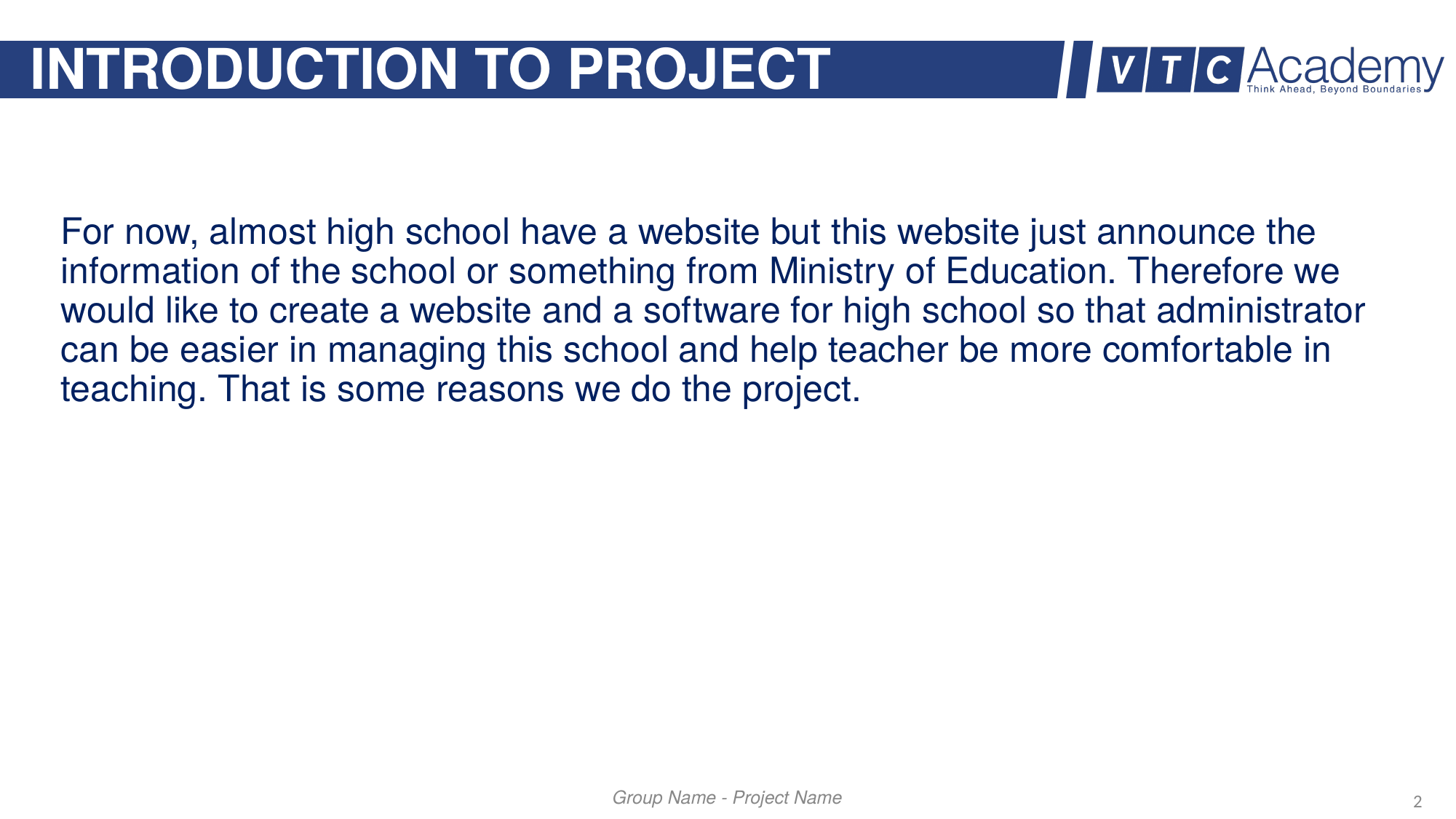

# INTRODUCTION TO PROJECT

For now, almost high school have a website but this website just announce the information of the school or something from Ministry of Education. Therefore we would like to create a website and a software for high school so that administrator can be easier in managing this school and help teacher be more comfortable in teaching. That is some reasons we do the project.

2